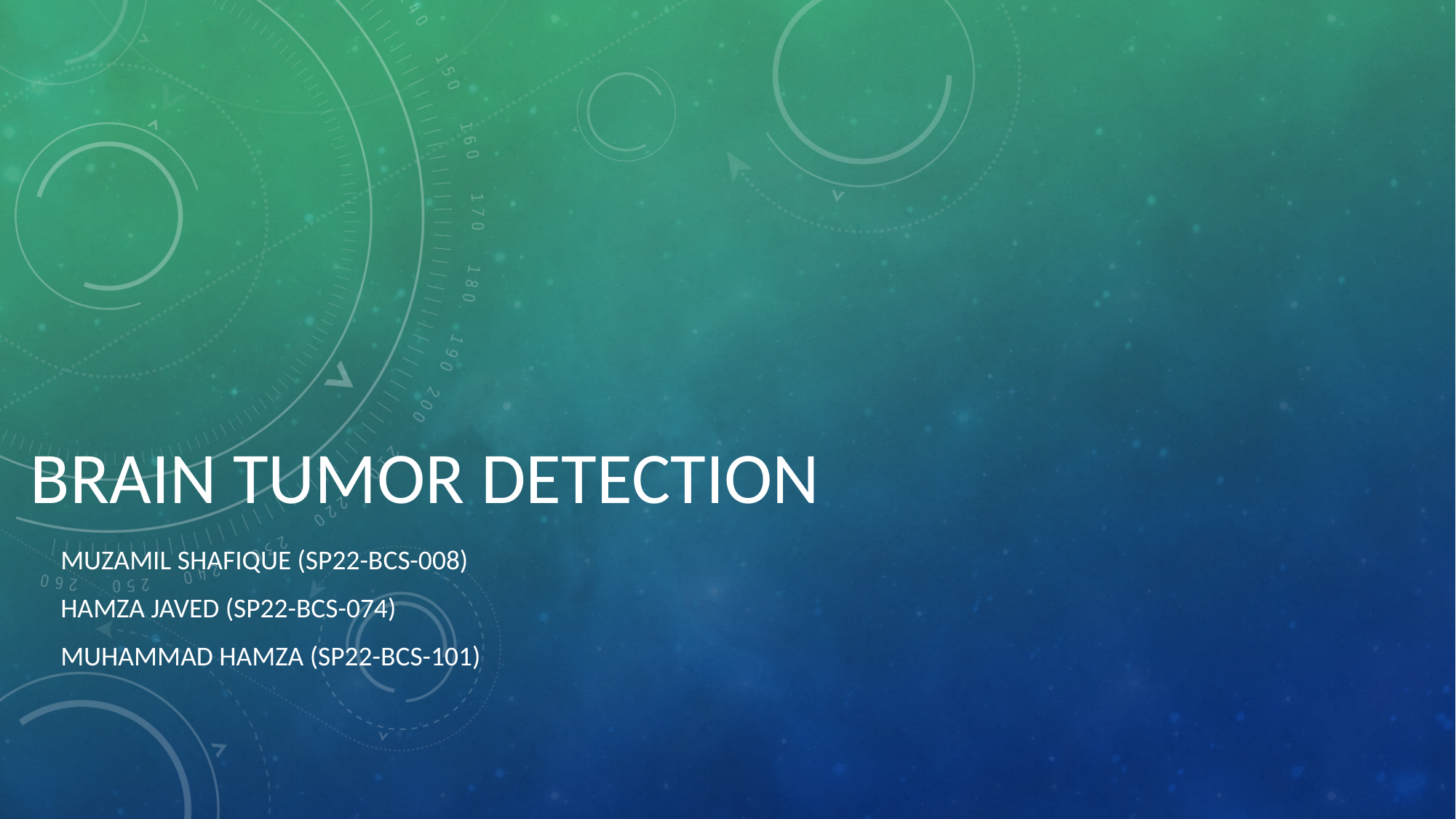

# Brain Tumor Detection
Muzamil Shafique (SP22-BCS-008)
Hamza javed (SP22-BCS-074)
Muhammad Hamza (SP22-BCS-101)